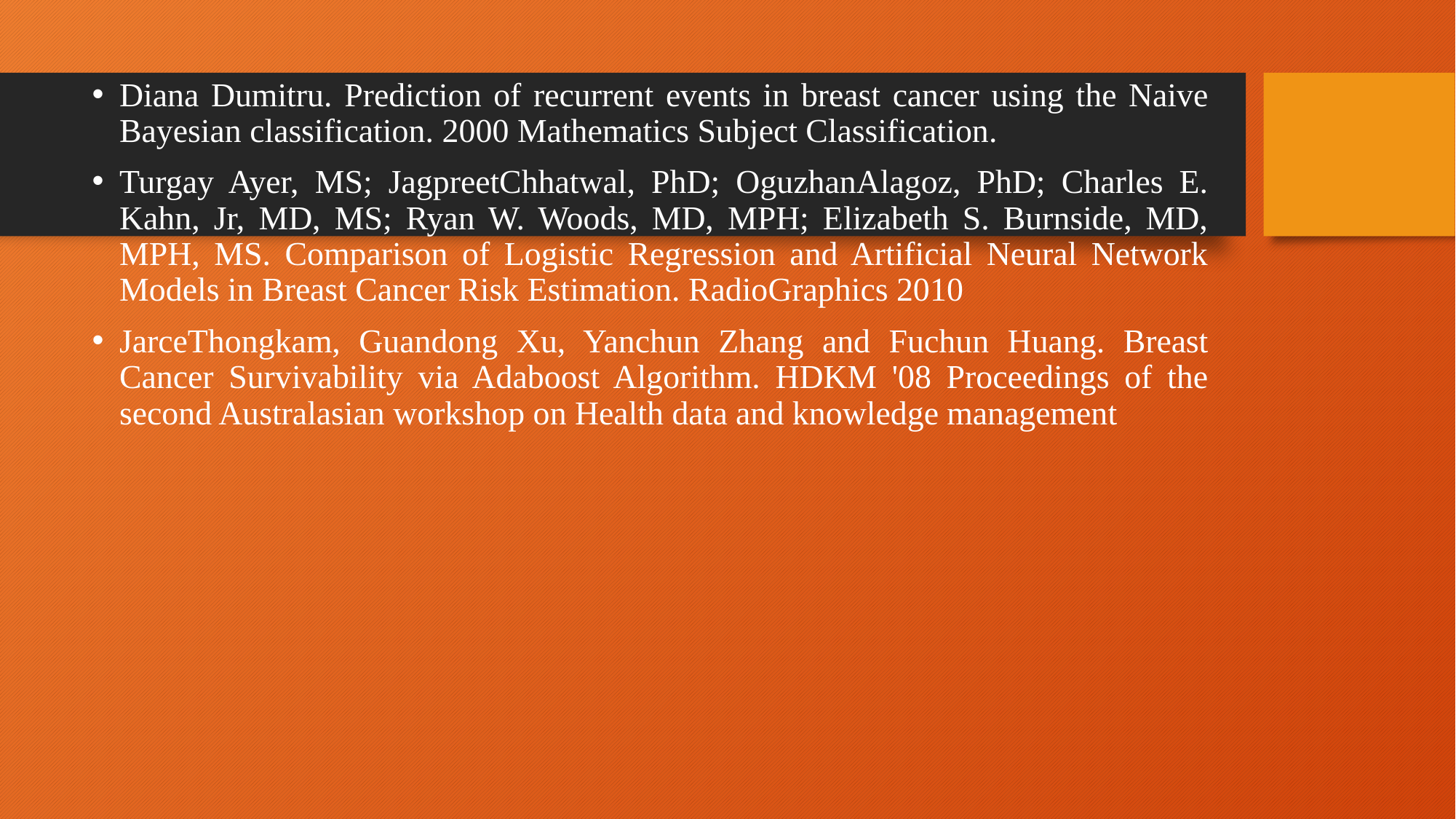

Diana Dumitru. Prediction of recurrent events in breast cancer using the Naive Bayesian classification. 2000 Mathematics Subject Classification.
Turgay Ayer, MS; JagpreetChhatwal, PhD; OguzhanAlagoz, PhD; Charles E. Kahn, Jr, MD, MS; Ryan W. Woods, MD, MPH; Elizabeth S. Burnside, MD, MPH, MS. Comparison of Logistic Regression and Artificial Neural Network Models in Breast Cancer Risk Estimation. RadioGraphics 2010
JarceThongkam, Guandong Xu, Yanchun Zhang and Fuchun Huang. Breast Cancer Survivability via Adaboost Algorithm. HDKM '08 Proceedings of the second Australasian workshop on Health data and knowledge management